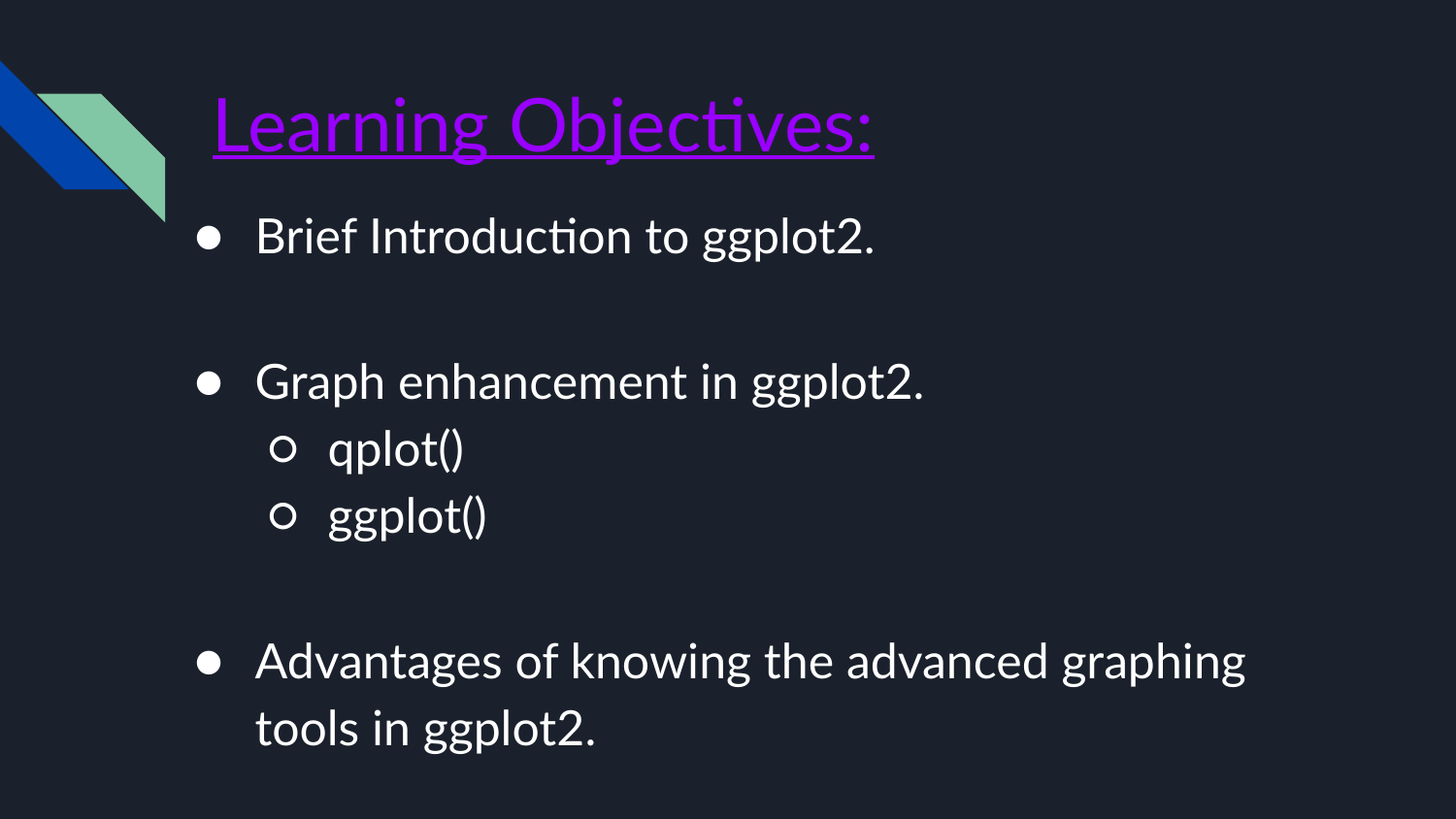

# Learning Objectives:
Brief Introduction to ggplot2.

Graph enhancement in ggplot2.
qplot()
ggplot()

Advantages of knowing the advanced graphing tools in ggplot2.